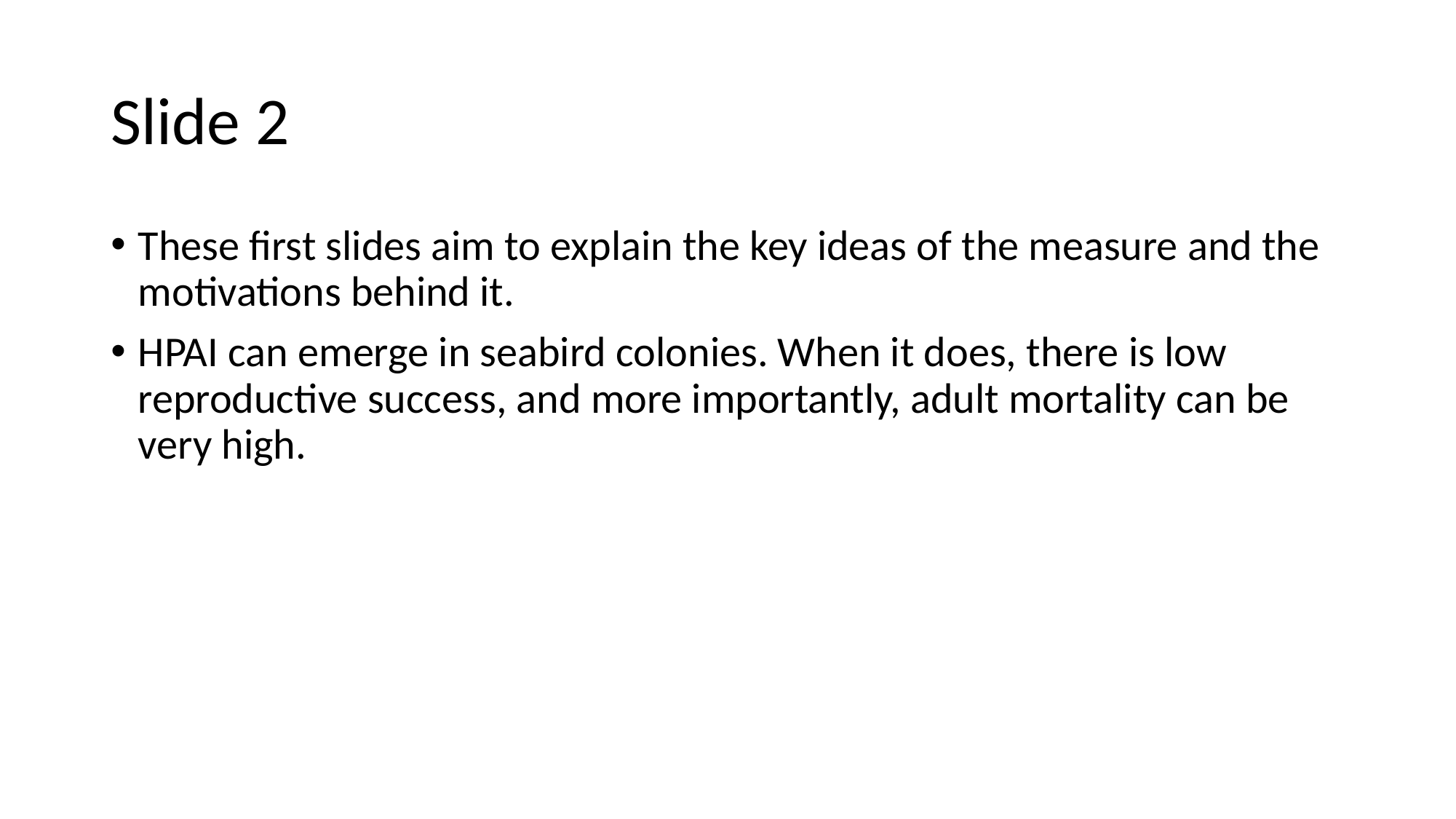

# Slide 2
These first slides aim to explain the key ideas of the measure and the motivations behind it.
HPAI can emerge in seabird colonies. When it does, there is low reproductive success, and more importantly, adult mortality can be very high.